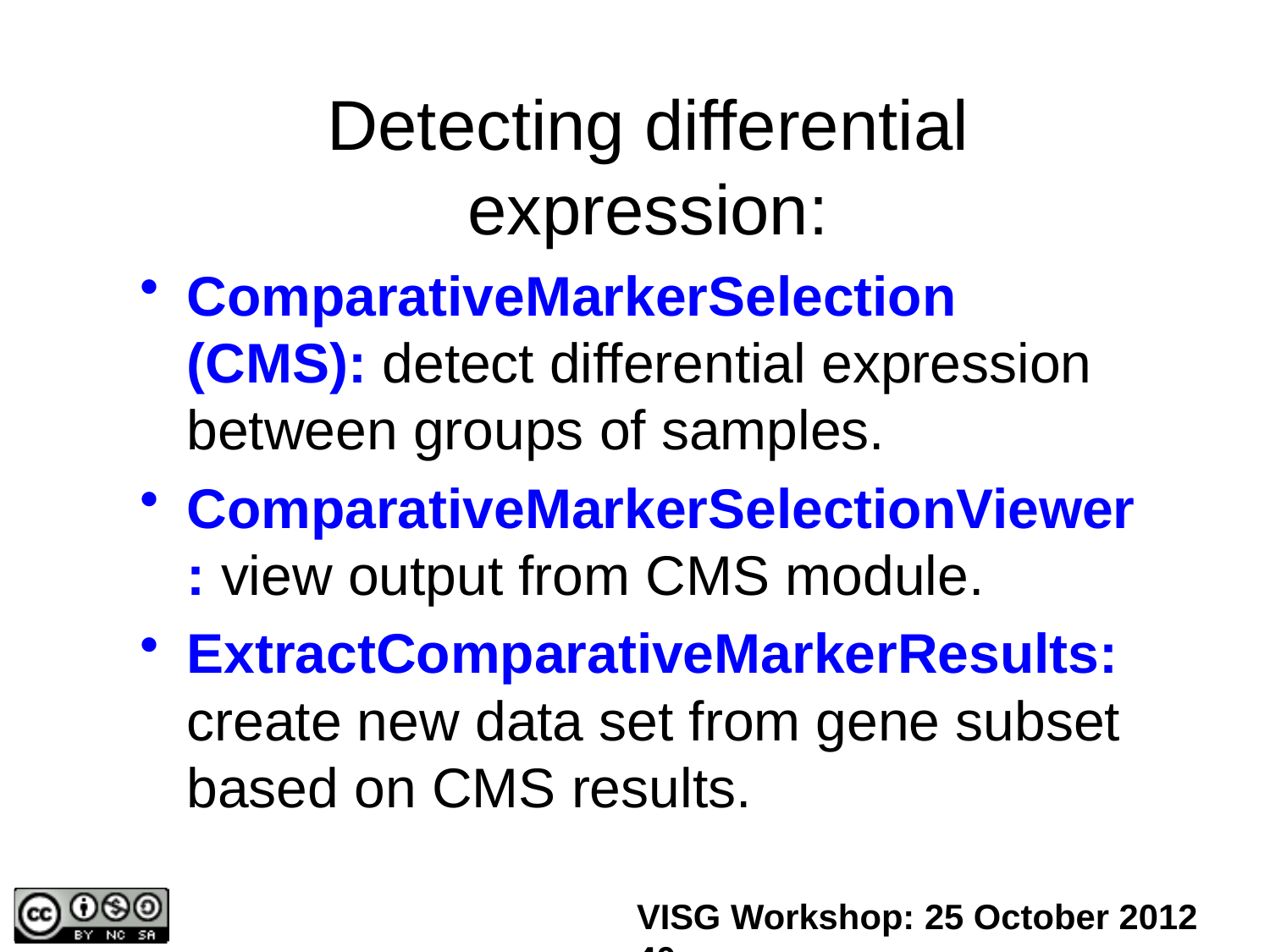

# Detecting differential expression:
ComparativeMarkerSelection (CMS): detect differential expression between groups of samples.
ComparativeMarkerSelectionViewer: view output from CMS module.
ExtractComparativeMarkerResults: create new data set from gene subset based on CMS results.